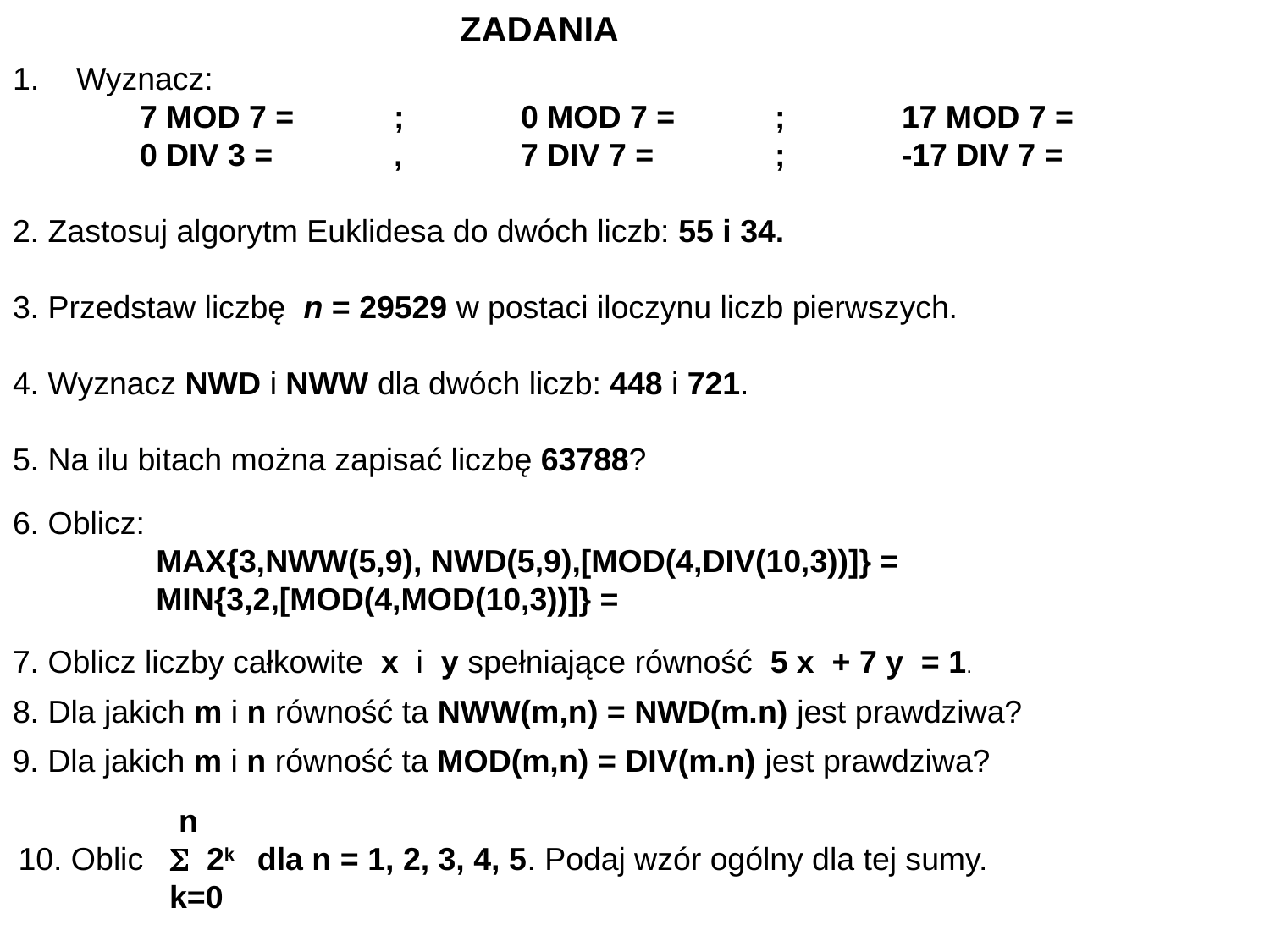

ZADANIA
Wyznacz:
	7 MOD 7 = 	;	0 MOD 7 = 	;	17 MOD 7 =
	0 DIV 3 = 	,	7 DIV 7 = 	;	-17 DIV 7 =

2. Zastosuj algorytm Euklidesa do dwóch liczb: 55 i 34.

3. Przedstaw liczbę  n = 29529 w postaci iloczynu liczb pierwszych.

4. Wyznacz NWD i NWW dla dwóch liczb: 448 i 721.

5. Na ilu bitach można zapisać liczbę 63788?
6. Oblicz:
         MAX{3,NWW(5,9), NWD(5,9),[MOD(4,DIV(10,3))]} =
         MIN{3,2,[MOD(4,MOD(10,3))]} =
8. Dla jakich m i n równość ta NWW(m,n) = NWD(m.n) jest prawdziwa?

7. Oblicz liczby całkowite  x  i  y spełniające równość  5 x  + 7 y  = 1.

9. Dla jakich m i n równość ta MOD(m,n) = DIV(m.n) jest prawdziwa?
           n
10. Oblic   Σ  2k   dla n = 1, 2, 3, 4, 5. Podaj wzór ogólny dla tej sumy.
                 k=0